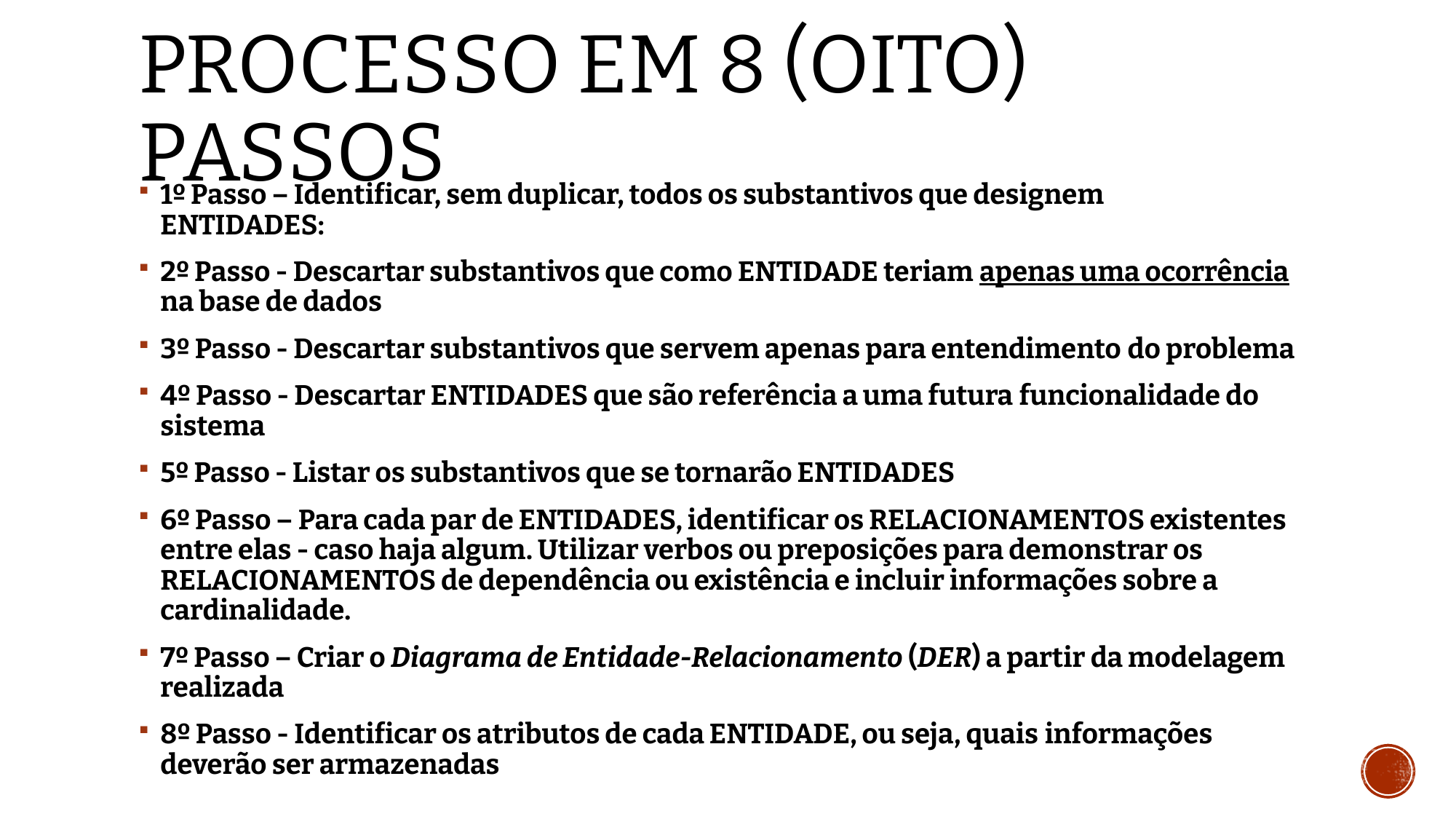

# Processo em 8 (oito) passos
1º Passo – Identificar, sem duplicar, todos os substantivos que designem
ENTIDADES:
2º Passo - Descartar substantivos que como ENTIDADE teriam apenas uma ocorrência na base de dados
3º Passo - Descartar substantivos que servem apenas para entendimento do problema
4º Passo - Descartar ENTIDADES que são referência a uma futura funcionalidade do sistema
5º Passo - Listar os substantivos que se tornarão ENTIDADES
6º Passo – Para cada par de ENTIDADES, identificar os RELACIONAMENTOS existentes entre elas - caso haja algum. Utilizar verbos ou preposições para demonstrar os RELACIONAMENTOS de dependência ou existência e incluir informações sobre a cardinalidade.
7º Passo – Criar o Diagrama de Entidade-Relacionamento (DER) a partir da modelagem realizada
8º Passo - Identificar os atributos de cada ENTIDADE, ou seja, quais informações deverão ser armazenadas